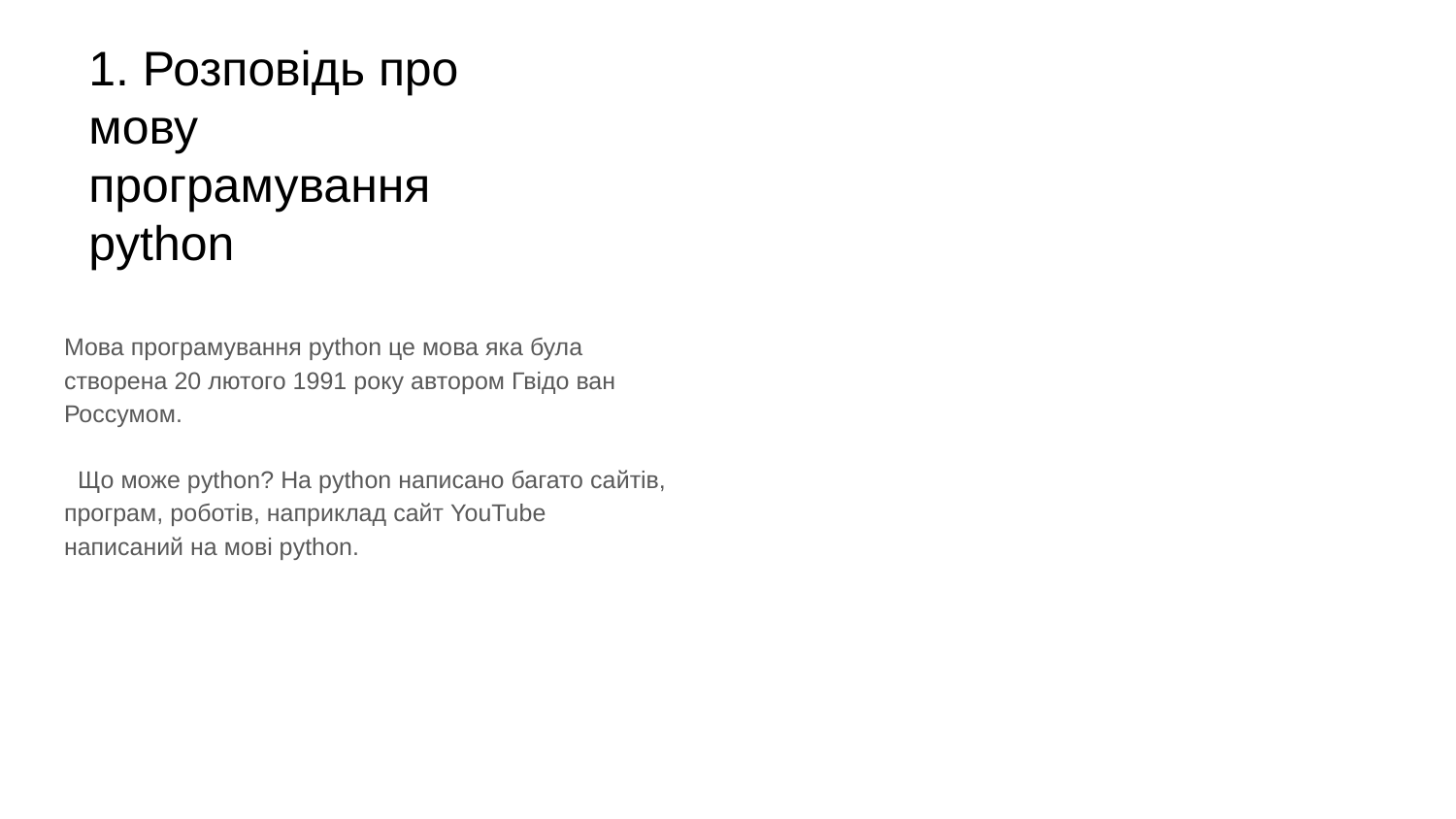

# 1. Розповідь про мову програмування python
Мова програмування python це мова яка була створена 20 лютого 1991 року автором Гвідо ван Россумом.
  Що може python? На python написано багато сайтів, програм, роботів, наприклад сайт YouTube написаний на мові python.